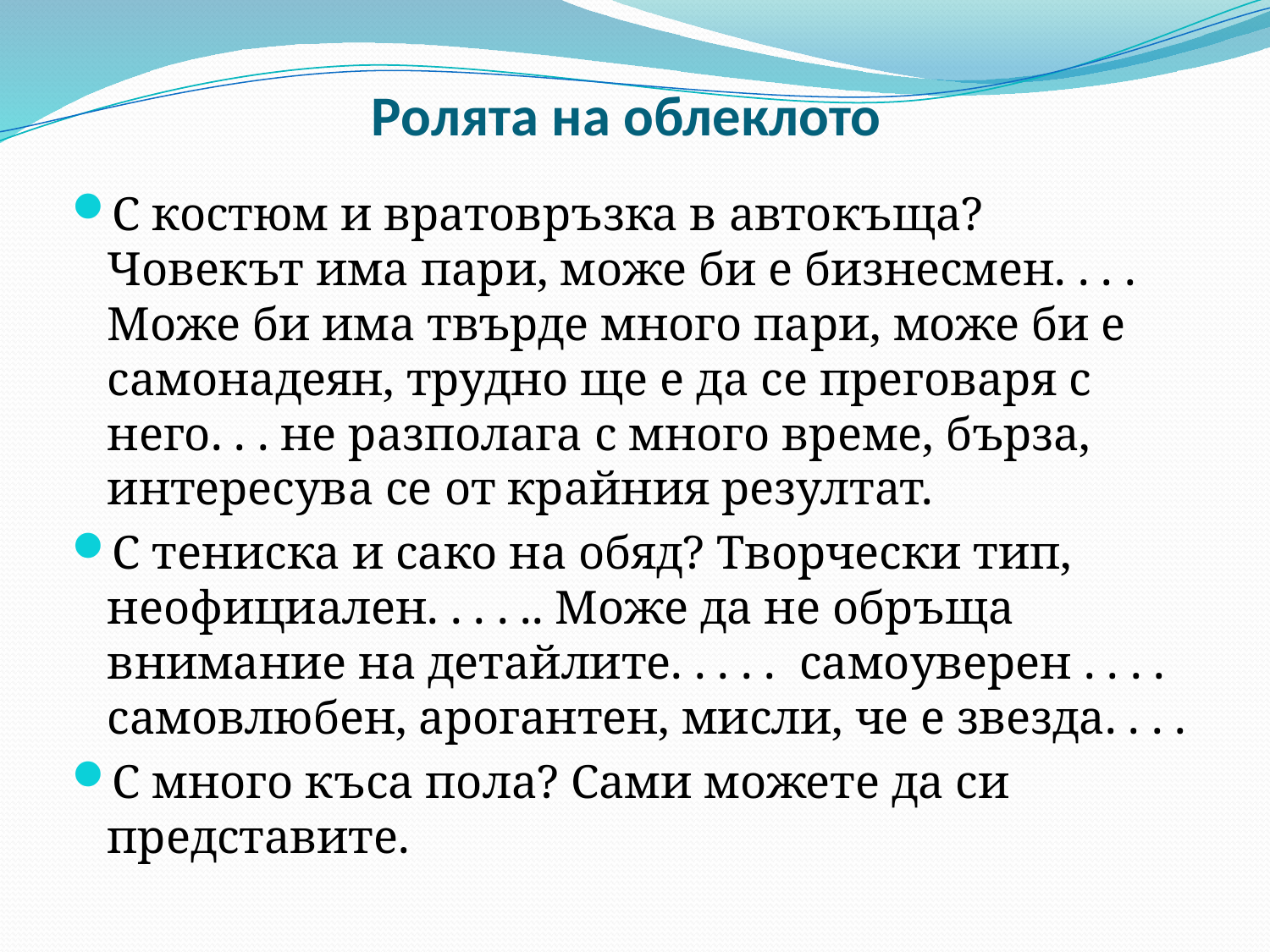

# Ролята на облеклото
С костюм и вратовръзка в автокъща? Човекът има пари, може би е бизнесмен. . . . Може би има твърде много пари, може би е самонадеян, трудно ще е да се преговаря с него. . . не разполага с много време, бърза, интересува се от крайния резултат.
С тениска и сако на обяд? Творчески тип, неофициален. . . . .. Може да не обръща внимание на детайлите. . . . .  самоуверен . . . . самовлюбен, арогантен, мисли, че е звезда. . . .
С много къса пола? Сами можете да си представите.